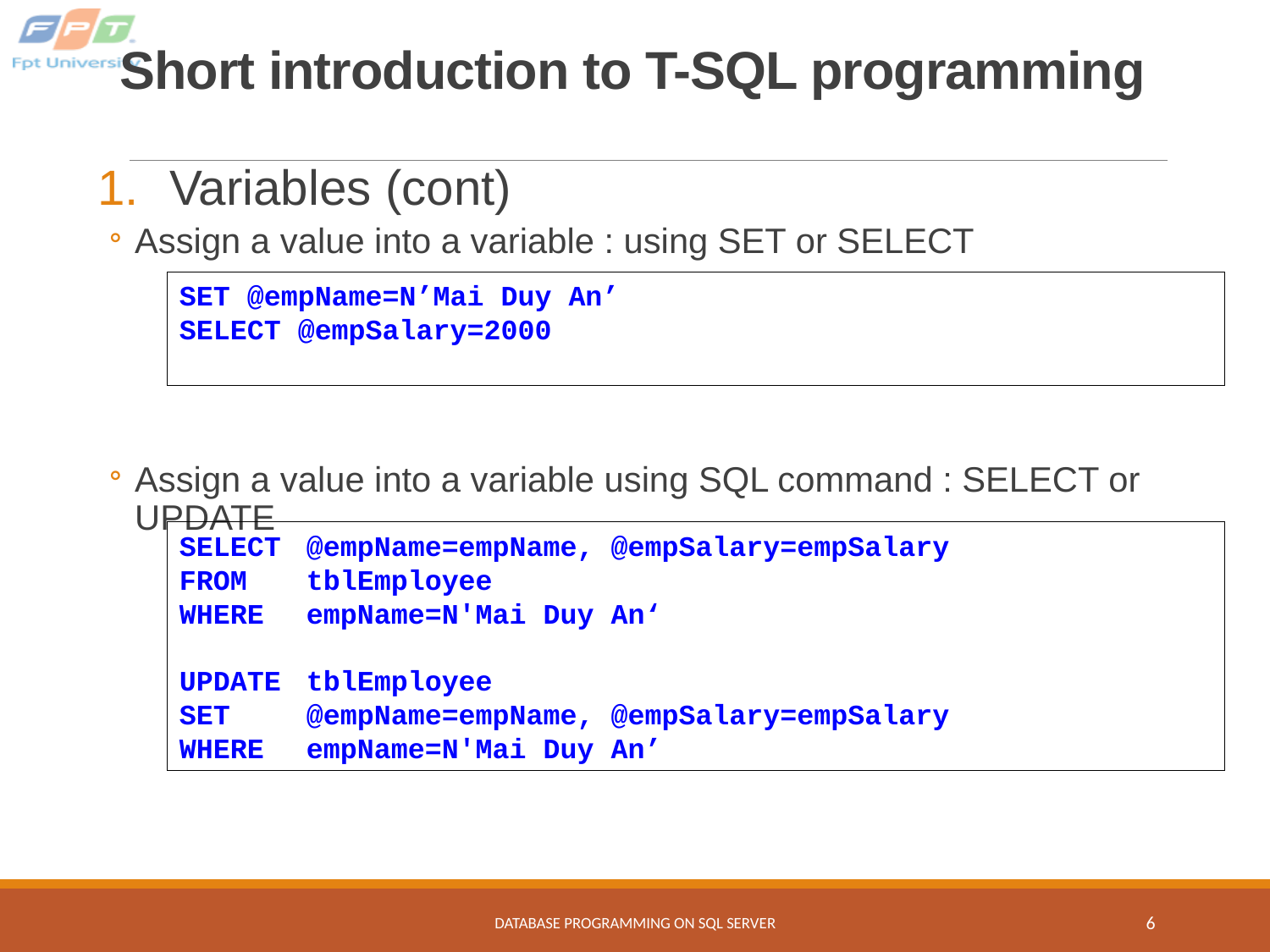

# Short introduction to T-SQL programming
Variables (cont)
Assign a value into a variable : using SET or SELECT

Assign a value into a variable using SQL command : SELECT or UPDATE

SET @empName=N’Mai Duy An’
SELECT @empSalary=2000

SELECT	@empName=empName, @empSalary=empSalary
FROM	tblEmployee
WHERE	empName=N'Mai Duy An‘

UPDATE	tblEmployee
SET	@empName=empName, @empSalary=empSalary
WHERE	empName=N'Mai Duy An’
Database programming on SQL Server
6